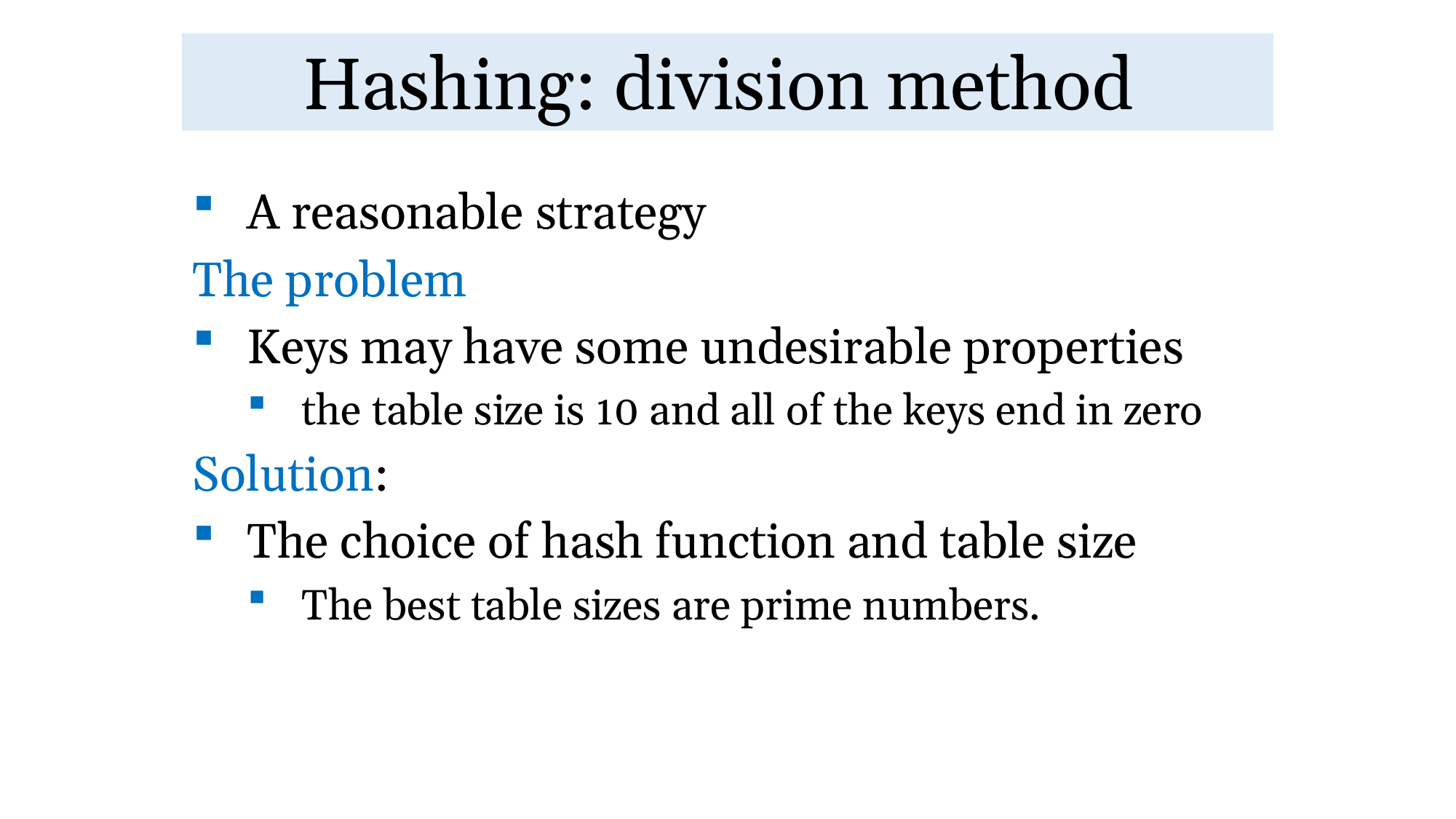

# Hashing: division method
A reasonable strategy
The problem
Keys may have some undesirable properties
the table size is 10 and all of the keys end in zero
Solution:
The choice of hash function and table size
The best table sizes are prime numbers.